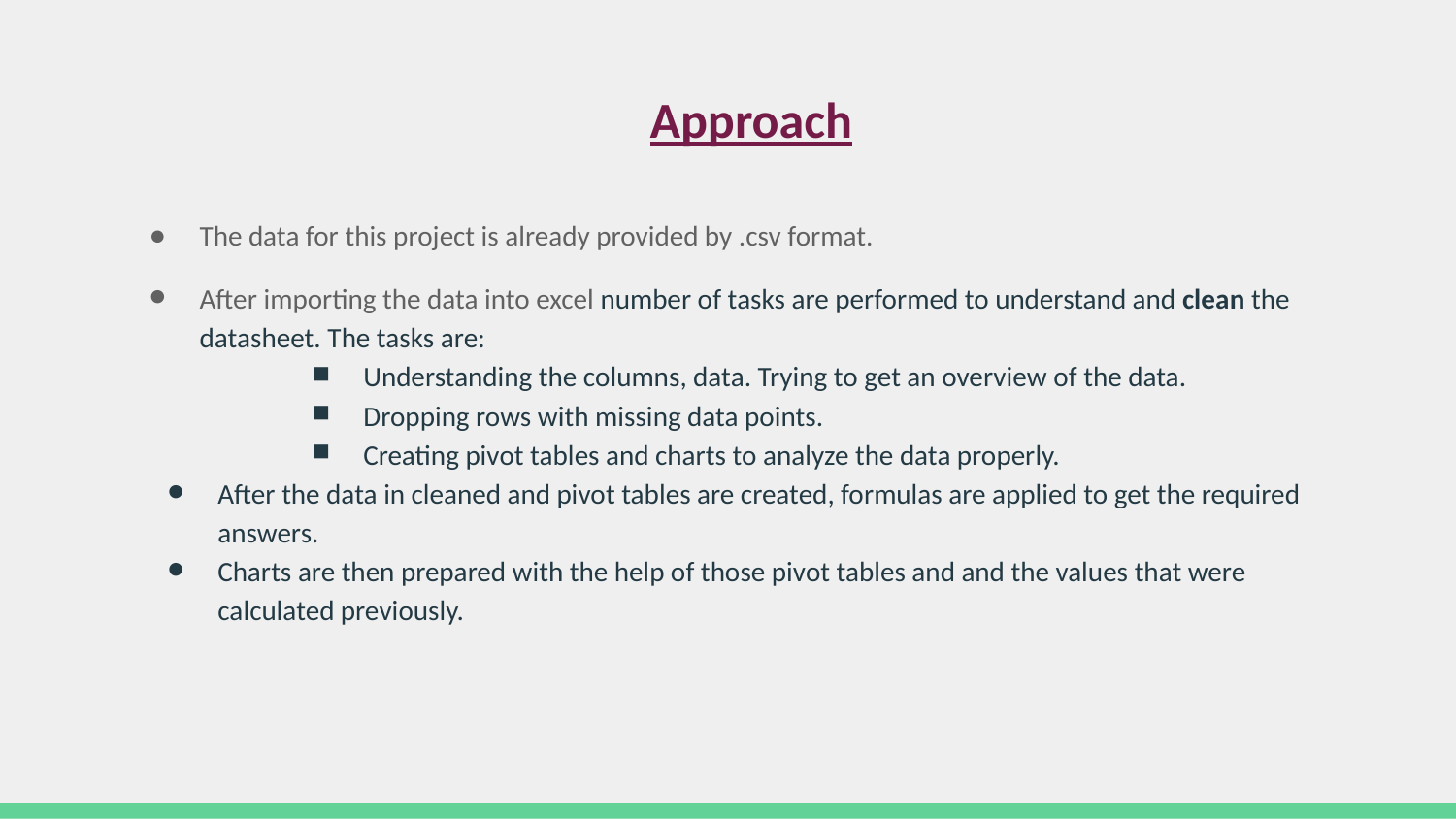

# Approach
The data for this project is already provided by .csv format.
After importing the data into excel number of tasks are performed to understand and clean the datasheet. The tasks are:
Understanding the columns, data. Trying to get an overview of the data.
Dropping rows with missing data points.
Creating pivot tables and charts to analyze the data properly.
After the data in cleaned and pivot tables are created, formulas are applied to get the required answers.
Charts are then prepared with the help of those pivot tables and and the values that were calculated previously.